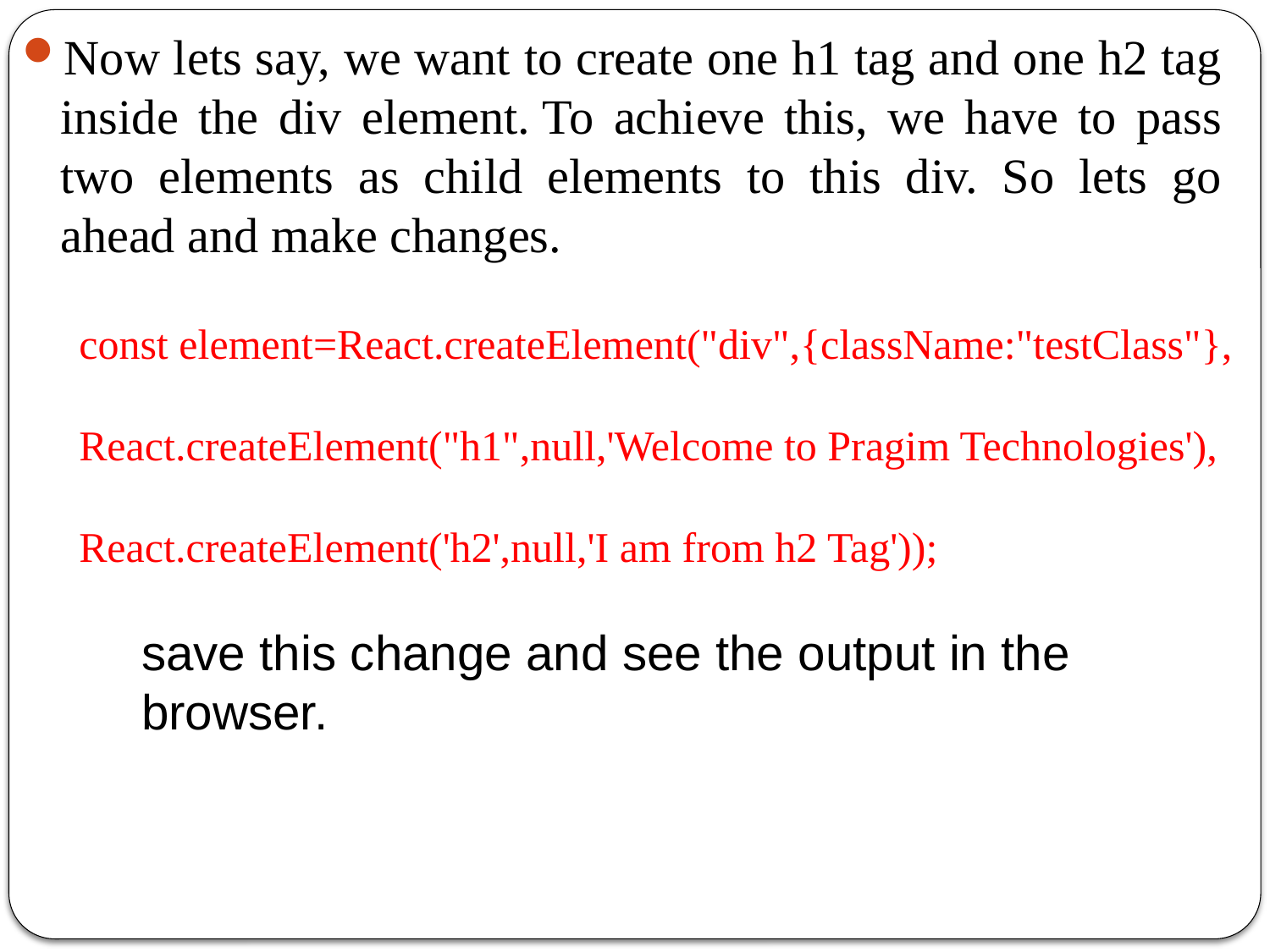

Now lets say, we want to create one h1 tag and one h2 tag inside the div element. To achieve this, we have to pass two elements as child elements to this div. So lets go ahead and make changes.
const element=React.createElement("div",{className:"testClass"},
React.createElement("h1",null,'Welcome to Pragim Technologies'),
React.createElement('h2',null,'I am from h2 Tag'));
save this change and see the output in the browser.